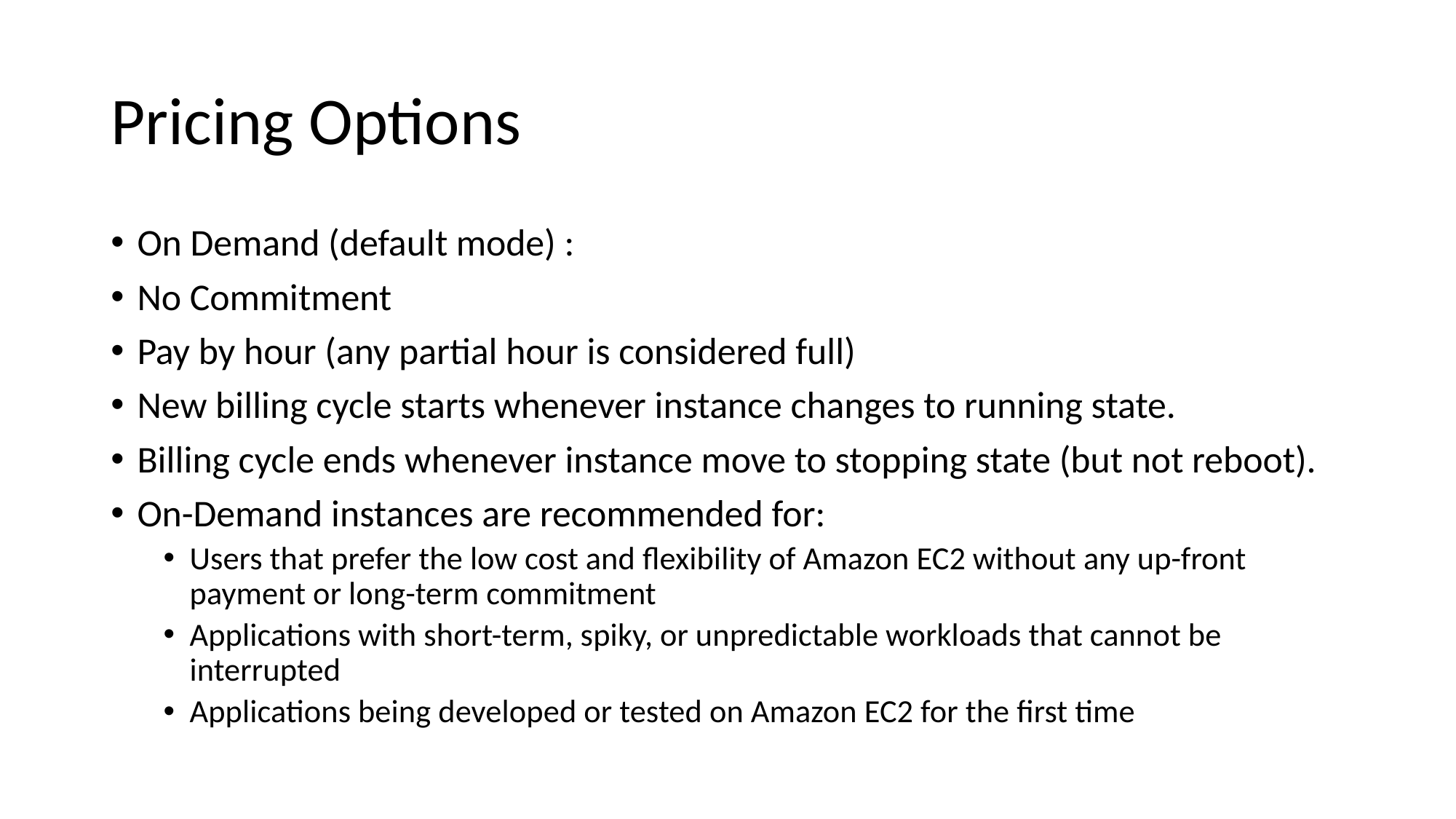

# Pricing Options
On Demand (default mode) :
No Commitment
Pay by hour (any partial hour is considered full)
New billing cycle starts whenever instance changes to running state.
Billing cycle ends whenever instance move to stopping state (but not reboot).
On-Demand instances are recommended for:
Users that prefer the low cost and flexibility of Amazon EC2 without any up-front payment or long-term commitment
Applications with short-term, spiky, or unpredictable workloads that cannot be interrupted
Applications being developed or tested on Amazon EC2 for the first time